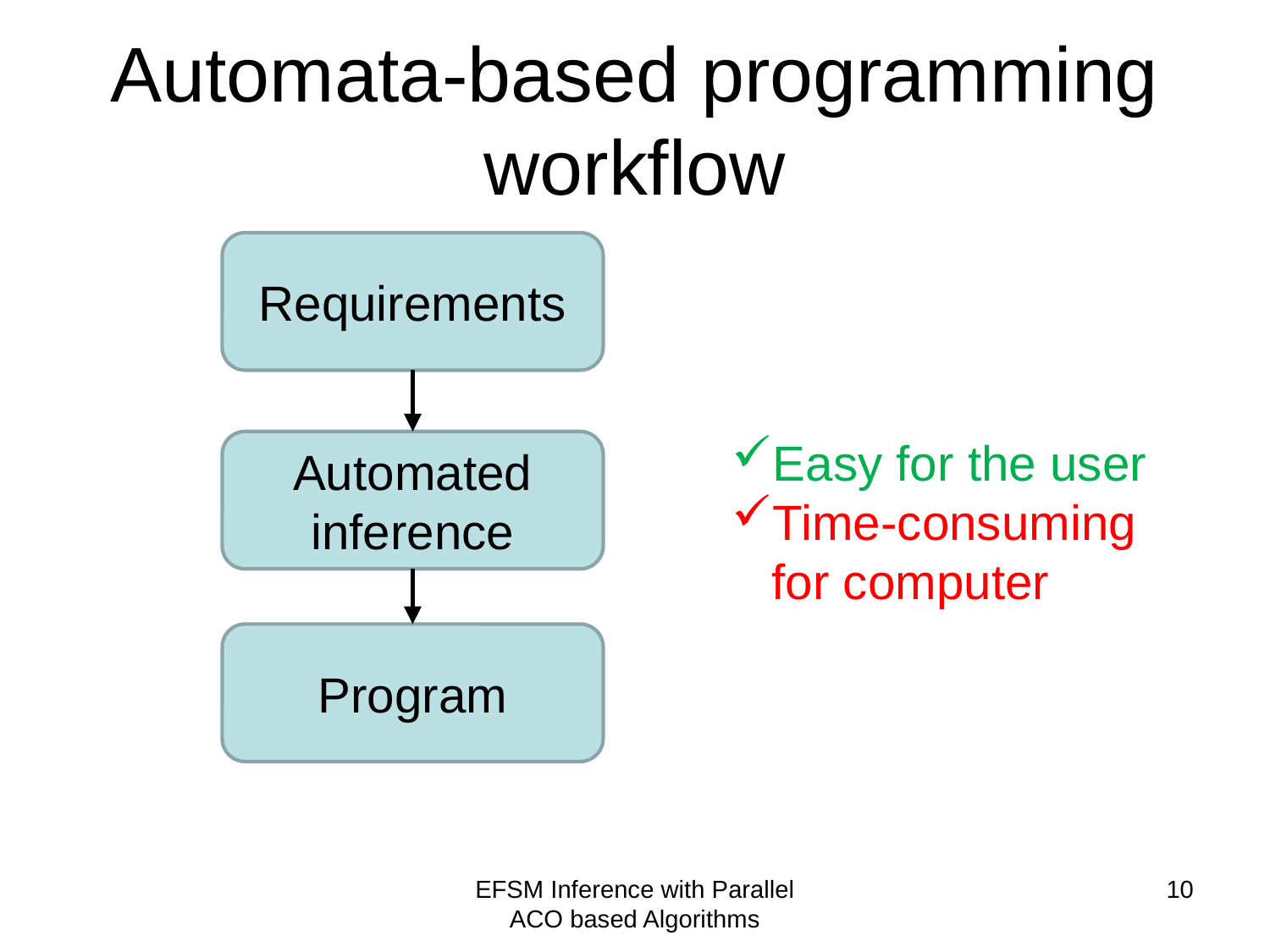

# Automata-based programming workflow
Requirements
Easy for the user
Time-consuming for computer
Automated inference
Program
EFSM Inference with Parallel ACO based Algorithms
10